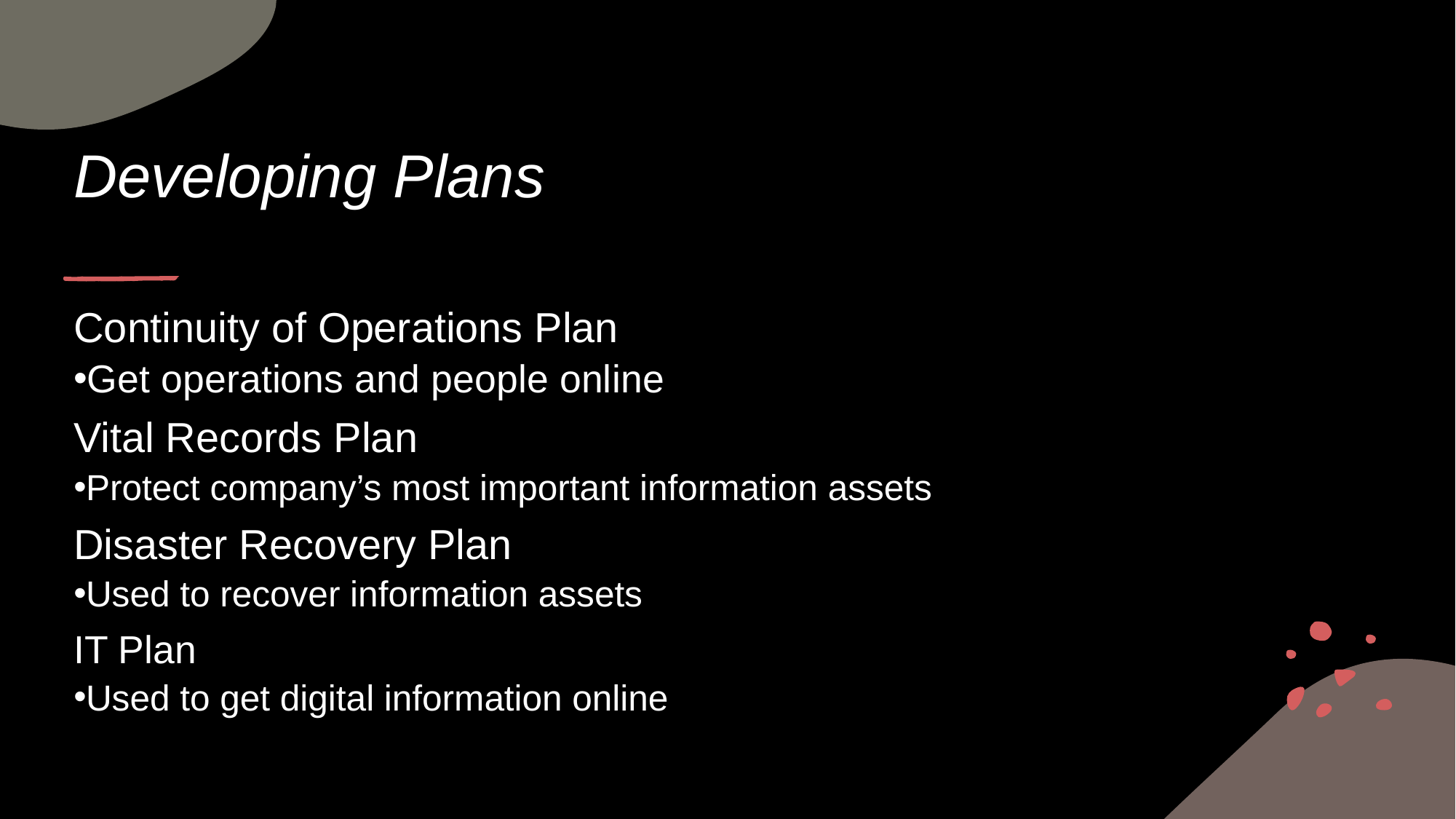

# Developing Plans
Continuity of Operations Plan
Get operations and people online
Vital Records Plan
Protect company’s most important information assets
Disaster Recovery Plan
Used to recover information assets
IT Plan
Used to get digital information online